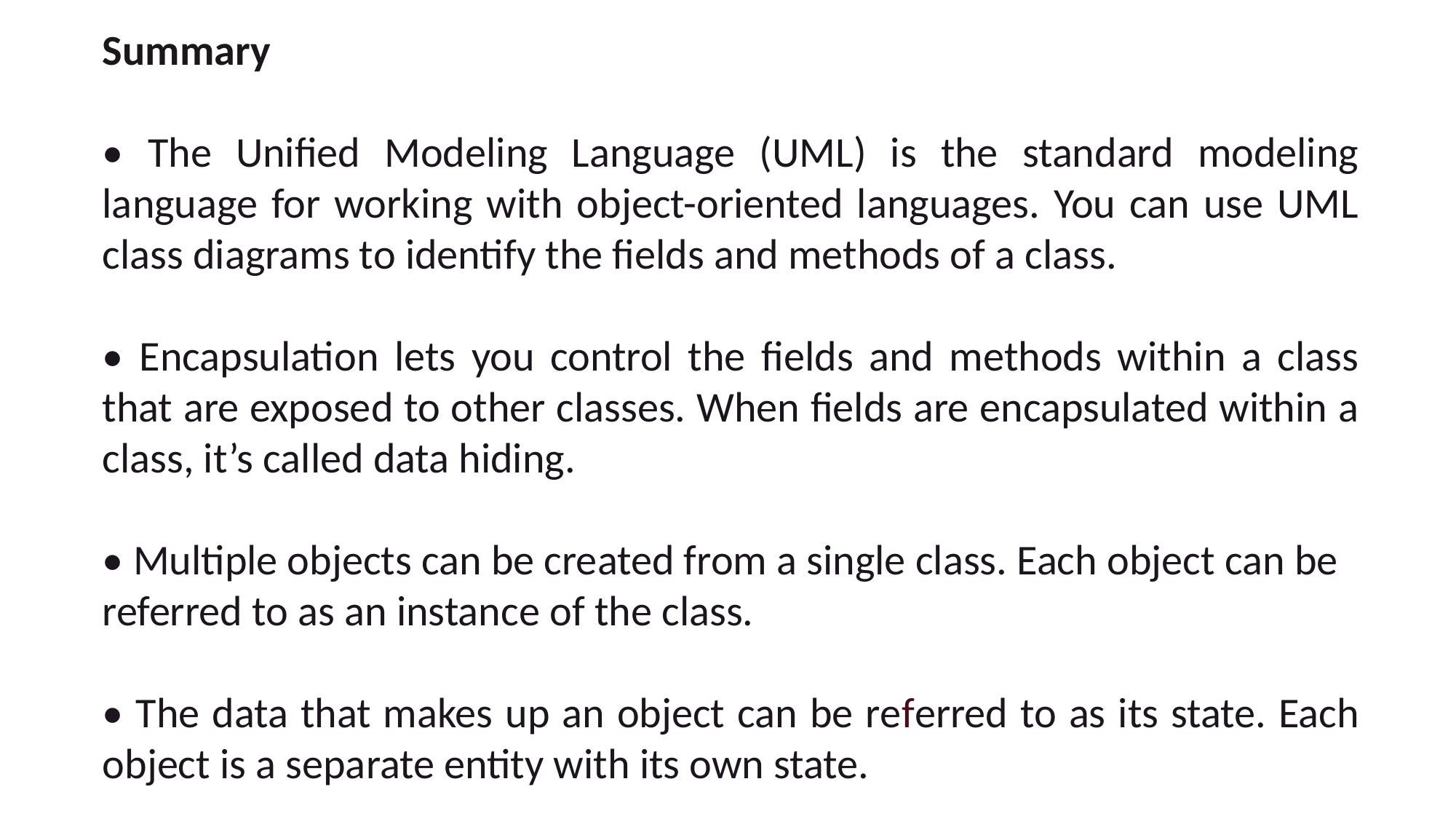

Summary

• The Unified Modeling Language (UML) is the standard modeling language for working with object-oriented languages. You can use UML class diagrams to identify the fields and methods of a class.

• Encapsulation lets you control the fields and methods within a class that are exposed to other classes. When fields are encapsulated within a class, it’s called data hiding.

• Multiple objects can be created from a single class. Each object can be
referred to as an instance of the class.

• The data that makes up an object can be referred to as its state. Each object is a separate entity with its own state.